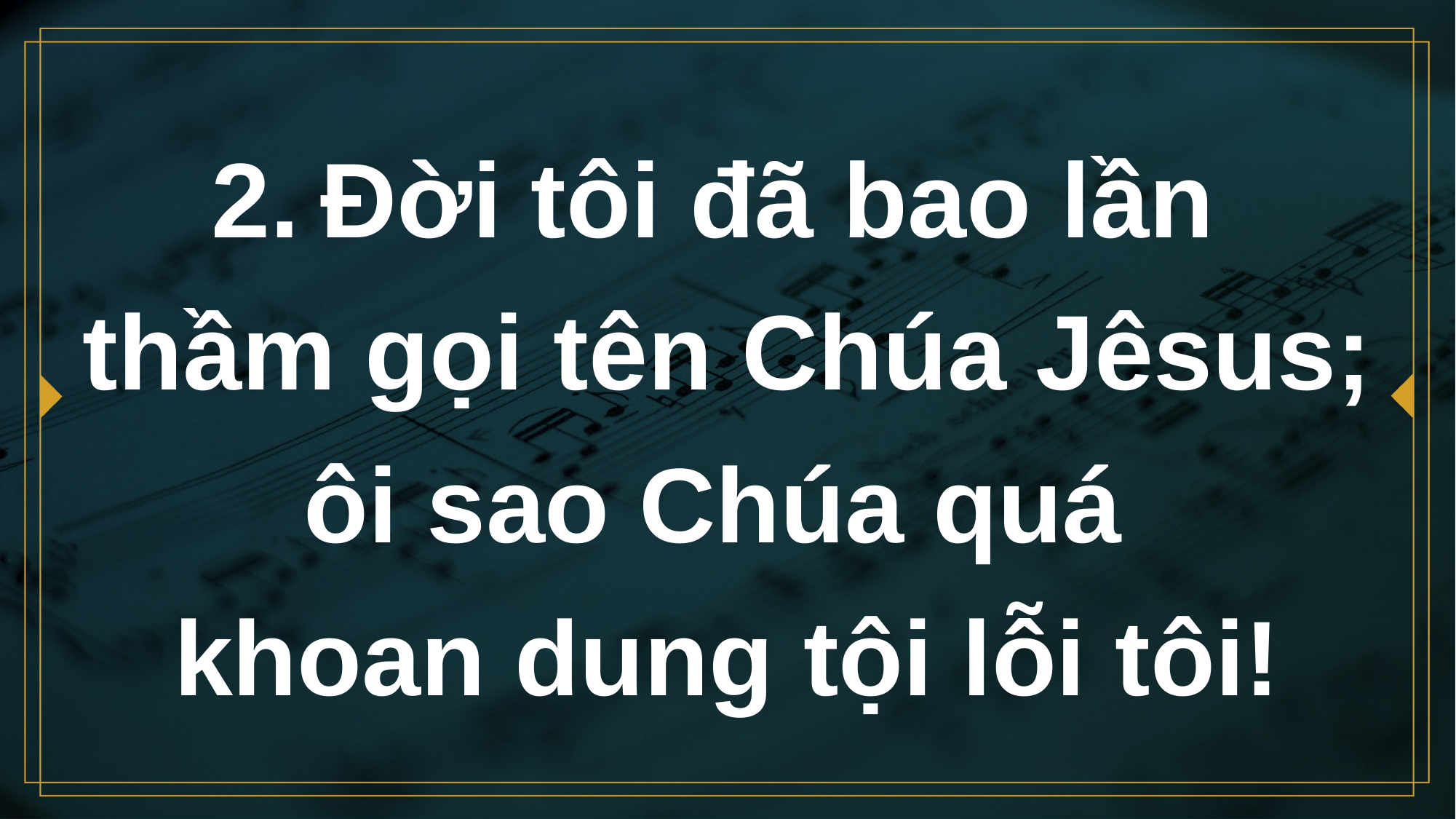

# 2.	Đời tôi đã bao lần thầm gọi tên Chúa Jêsus; ôi sao Chúa quá khoan dung tội lỗi tôi!